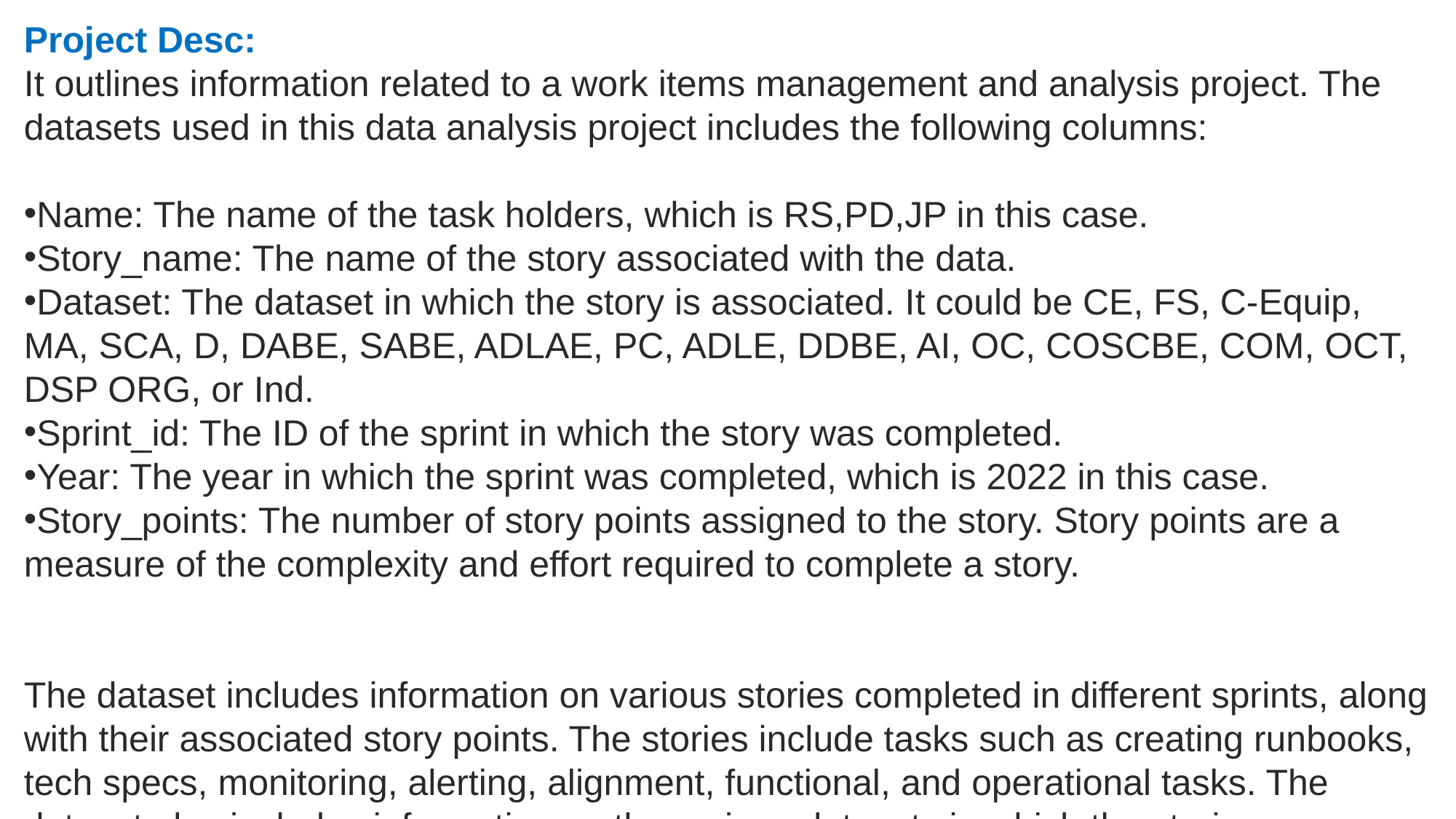

Project Desc:
It outlines information related to a work items management and analysis project. The datasets used in this data analysis project includes the following columns:

Name: The name of the task holders, which is RS,PD,JP in this case.
Story_name: The name of the story associated with the data.
Dataset: The dataset in which the story is associated. It could be CE, FS, C-Equip, MA, SCA, D, DABE, SABE, ADLAE, PC, ADLE, DDBE, AI, OC, COSCBE, COM, OCT, DSP ORG, or Ind.
Sprint_id: The ID of the sprint in which the story was completed.
Year: The year in which the sprint was completed, which is 2022 in this case.
Story_points: The number of story points assigned to the story. Story points are a measure of the complexity and effort required to complete a story.

The dataset includes information on various stories completed in different sprints, along with their associated story points. The stories include tasks such as creating runbooks, tech specs, monitoring, alerting, alignment, functional, and operational tasks. The dataset also includes information on the various datasets in which the stories were completed.